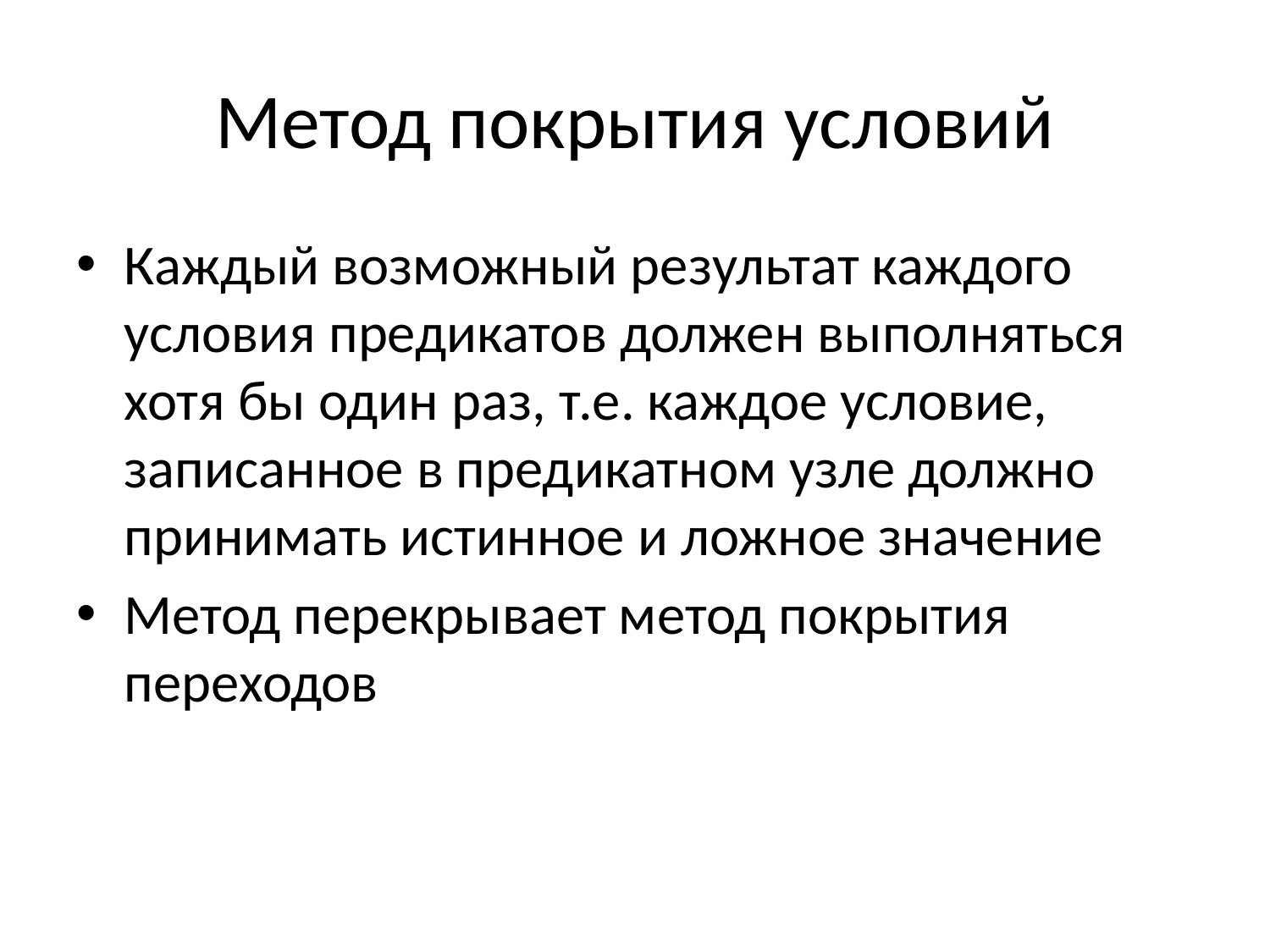

# Метод покрытия условий
Каждый возможный результат каждого условия предикатов должен выполняться хотя бы один раз, т.е. каждое условие, записанное в предикатном узле должно принимать истинное и ложное значение
Метод перекрывает метод покрытия переходов